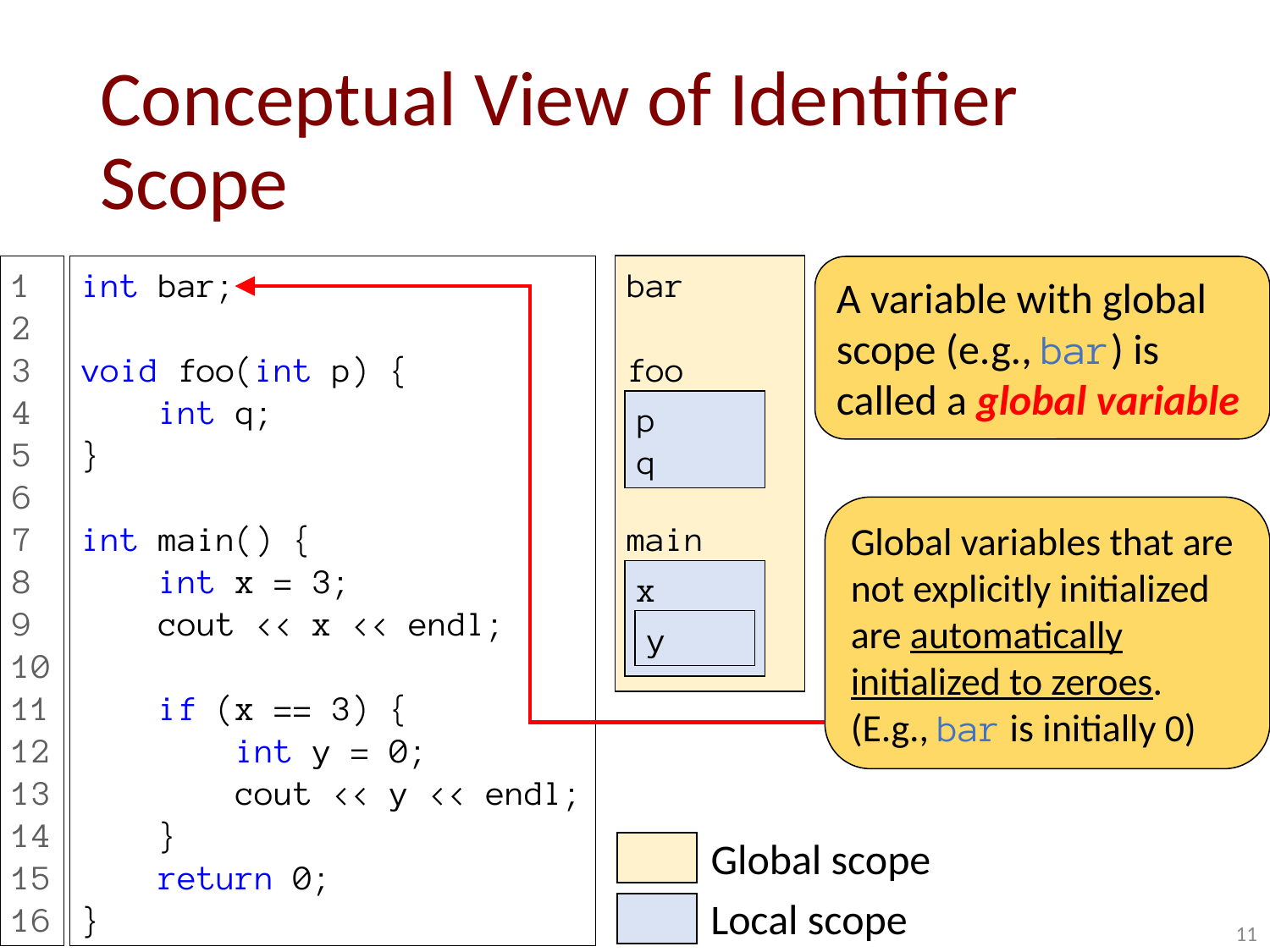

# Conceptual View of Identifier Scope
1
2
3
4
5
6
7
8
9
10
11
12
13
14
15
16
int bar;

void foo(int p) {
    int q;
}

int main() {
    int x = 3;
    cout << x << endl;

    if (x == 3) {
        int y = 0;
        cout << y << endl;
    }
    return 0;
}
bar

foo

main

A variable with global scope (e.g., bar) is called a global variable
p
q
Global variables that are not explicitly initialized are automatically initialized to zeroes. (E.g., bar is initially 0)
x

y
Global scope

Local scope

11